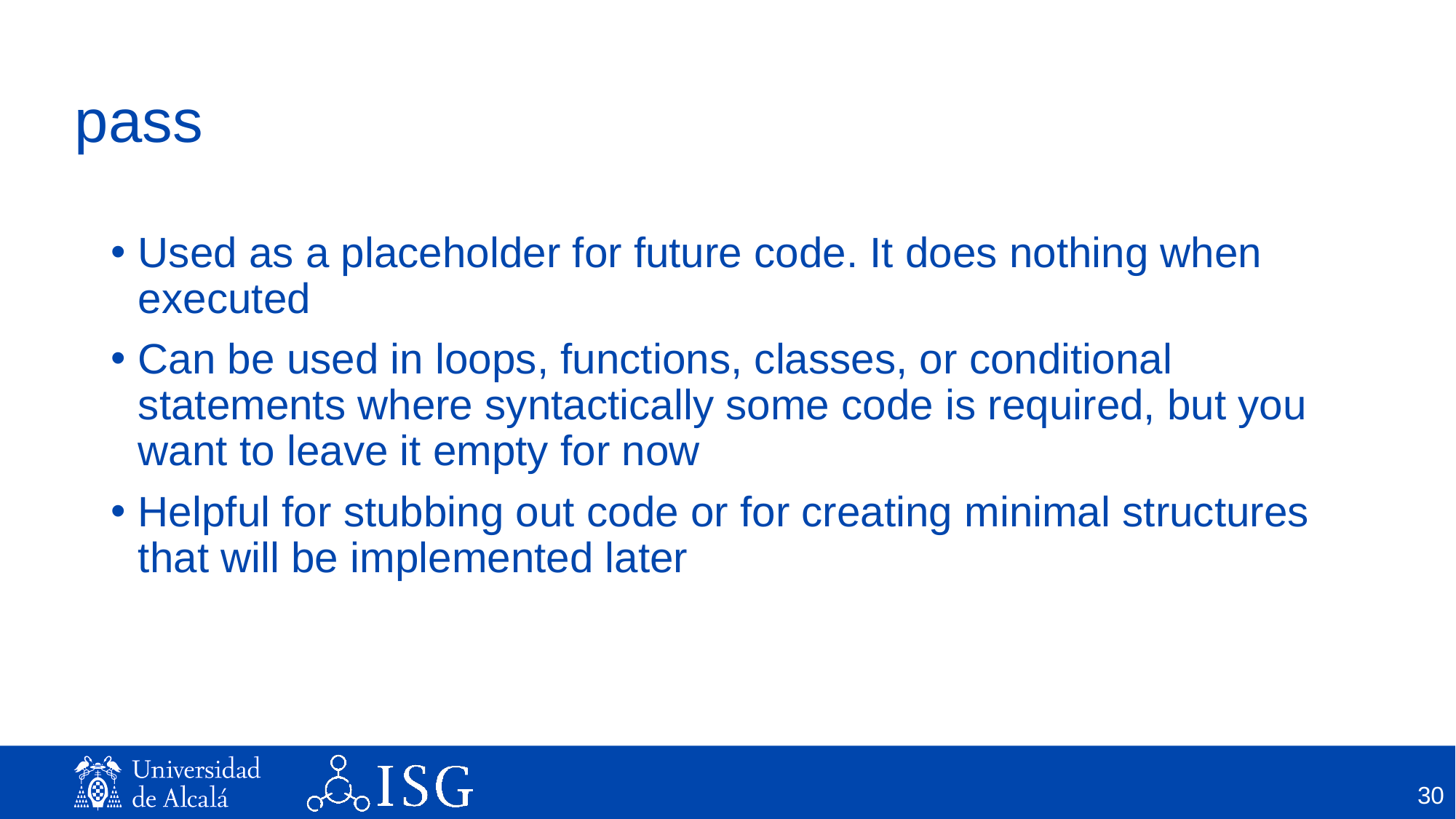

# pass
Used as a placeholder for future code. It does nothing when executed
Can be used in loops, functions, classes, or conditional statements where syntactically some code is required, but you want to leave it empty for now
Helpful for stubbing out code or for creating minimal structures that will be implemented later